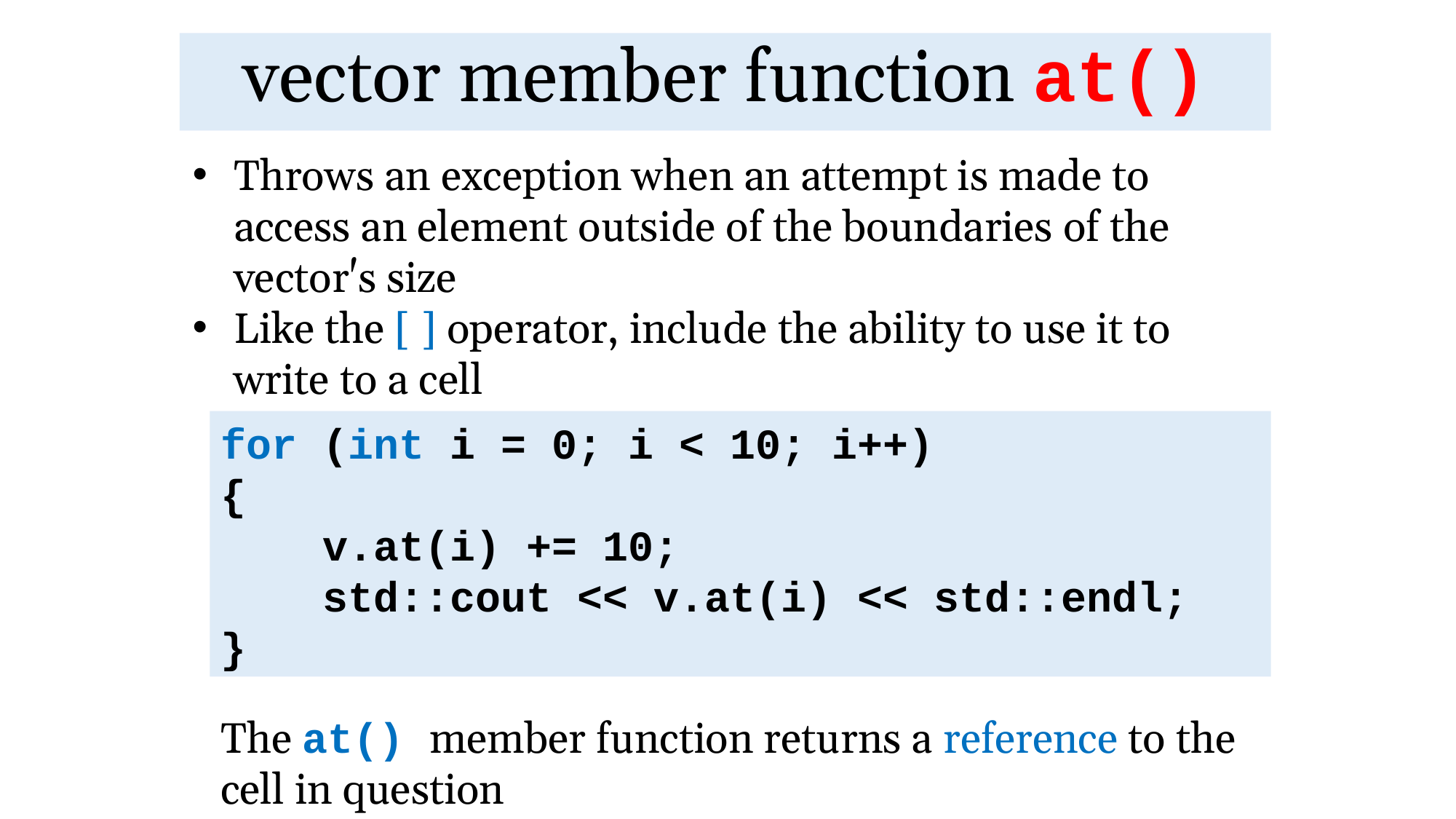

vector member function at()
Throws an exception when an attempt is made to access an element outside of the boundaries of the vector's size
Like the [ ] operator, include the ability to use it to write to a cell
for (int i = 0; i < 10; i++)
{
    v.at(i) += 10;
    std::cout << v.at(i) << std::endl;
}
The at() member function returns a reference to the cell in question